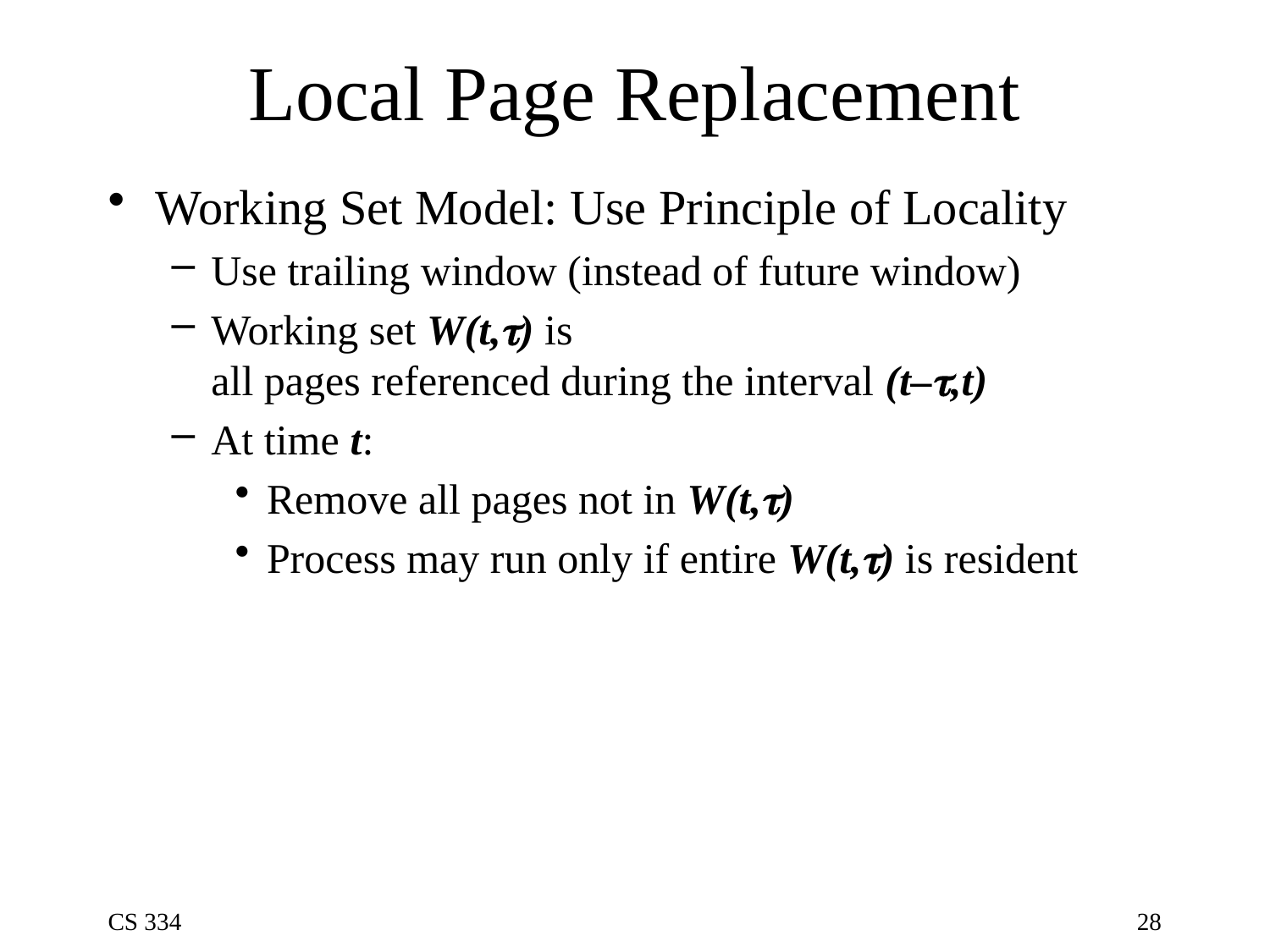

# Local Page Replacement
Working Set Model: Use Principle of Locality
Use trailing window (instead of future window)
Working set W(t,τ) is
all pages referenced during the interval (t–τ,t)
At time t:
Remove all pages not in W(t,τ)
Process may run only if entire W(t,τ) is resident

CS 334
28